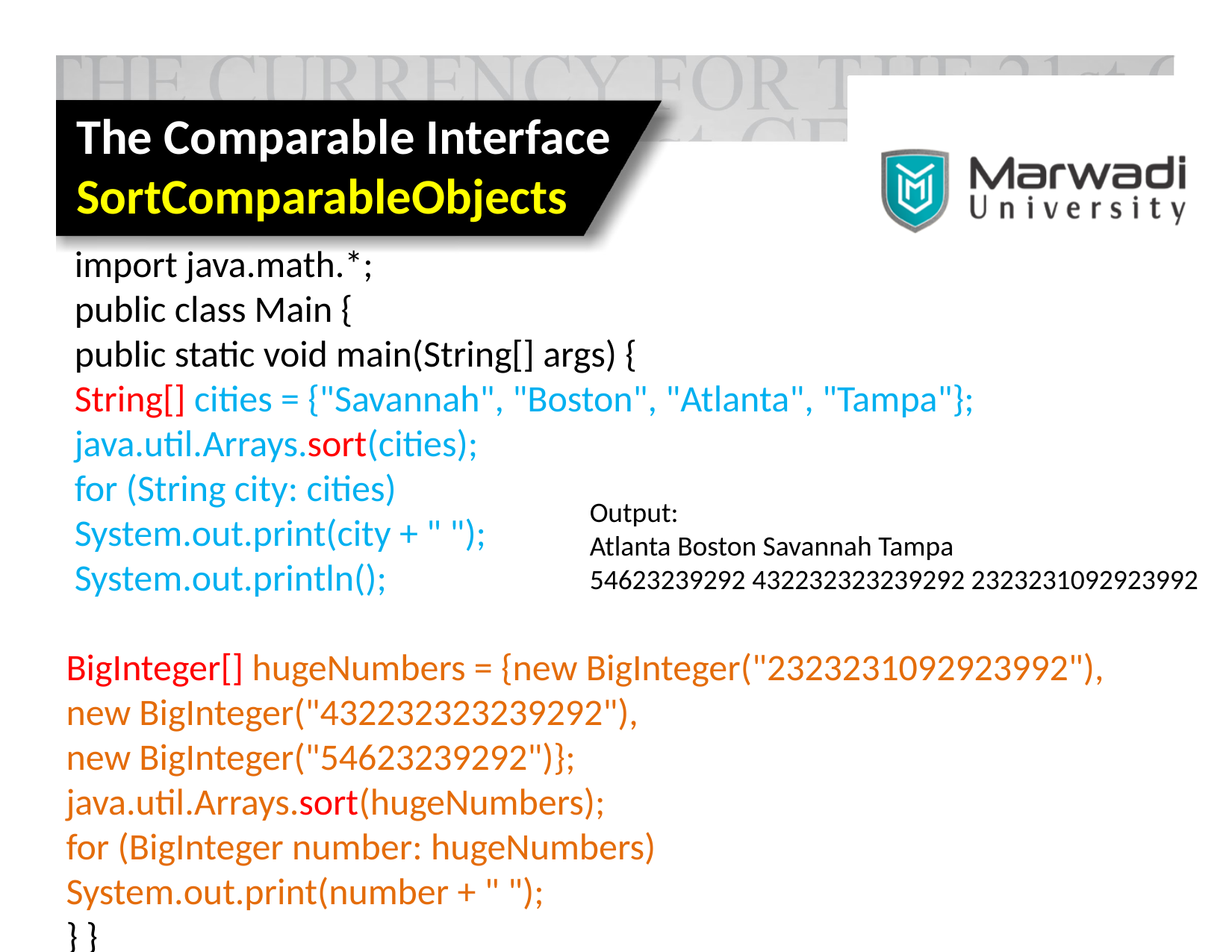

The Comparable Interface SortComparableObjects
  import java.math.*;
  public class Main {
  public static void main(String[] args) {
  String[] cities = {"Savannah", "Boston", "Atlanta", "Tampa"};
  java.util.Arrays.sort(cities);
  for (String city: cities)
  System.out.print(city + " ");
  System.out.println();

 BigInteger[] hugeNumbers = {new BigInteger("2323231092923992"),
 new BigInteger("432232323239292"),
 new BigInteger("54623239292")};
 java.util.Arrays.sort(hugeNumbers);
 for (BigInteger number: hugeNumbers)
 System.out.print(number + " ");
 } }
Output:
Atlanta Boston Savannah Tampa
54623239292 432232323239292 2323231092923992